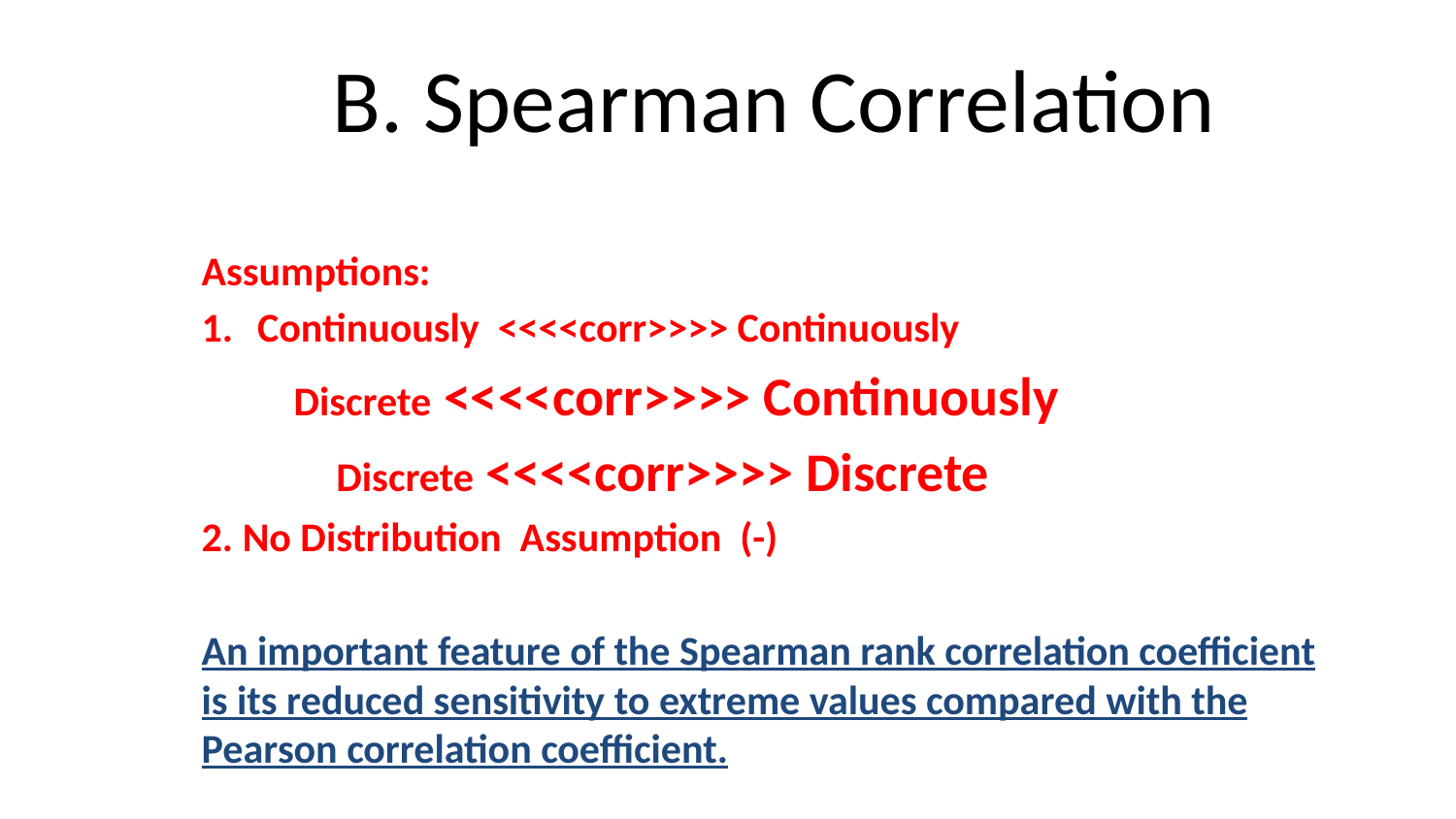

# B. Spearman Correlation
Assumptions:
Continuously  <<<<corr>>>> Continuously
          Discrete <<<<corr>>>> Continuously
		 Discrete <<<<corr>>>> Discrete
2. No Distribution  Assumption  (-)

An important feature of the Spearman rank correlation coefficient is its reduced sensitivity to extreme values compared with the Pearson correlation coefficient.